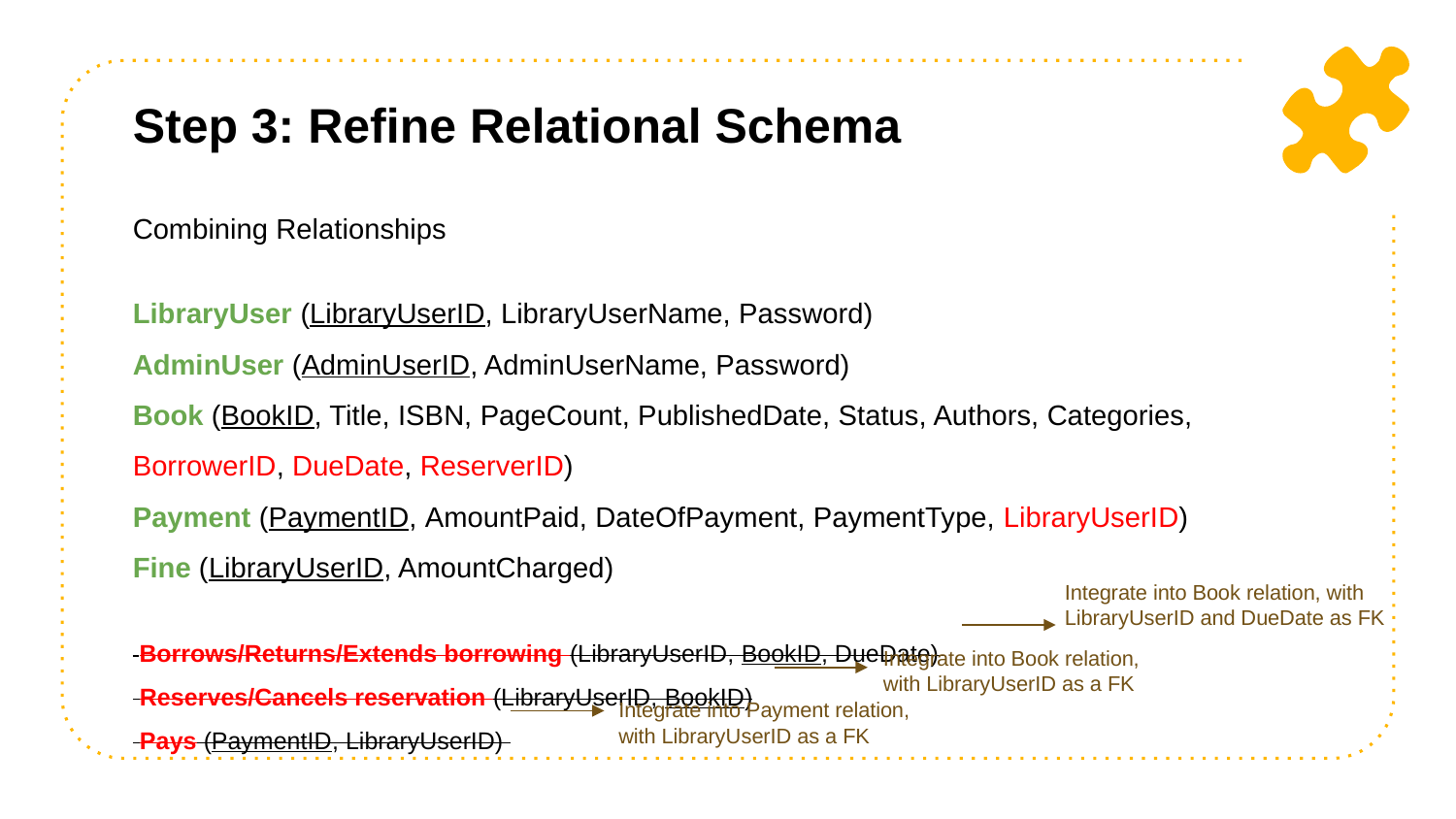

Step 3: Refine Relational Schema
Combining Relationships
LibraryUser (LibraryUserID, LibraryUserName, Password)
AdminUser (AdminUserID, AdminUserName, Password)  
Book (BookID, Title, ISBN, PageCount, PublishedDate, Status, Authors, Categories, BorrowerID, DueDate, ReserverID)
Payment (PaymentID, AmountPaid, DateOfPayment, PaymentType, LibraryUserID)
Fine (LibraryUserID, AmountCharged)
 Borrows/Returns/Extends borrowing (LibraryUserID, BookID, DueDate)
 Reserves/Cancels reservation (LibraryUserID, BookID)
 Pays (PaymentID, LibraryUserID)

Integrate into Book relation, with LibraryUserID and DueDate as FK
Integrate into Book relation, with LibraryUserID as a FK
Integrate into Payment relation, with LibraryUserID as a FK